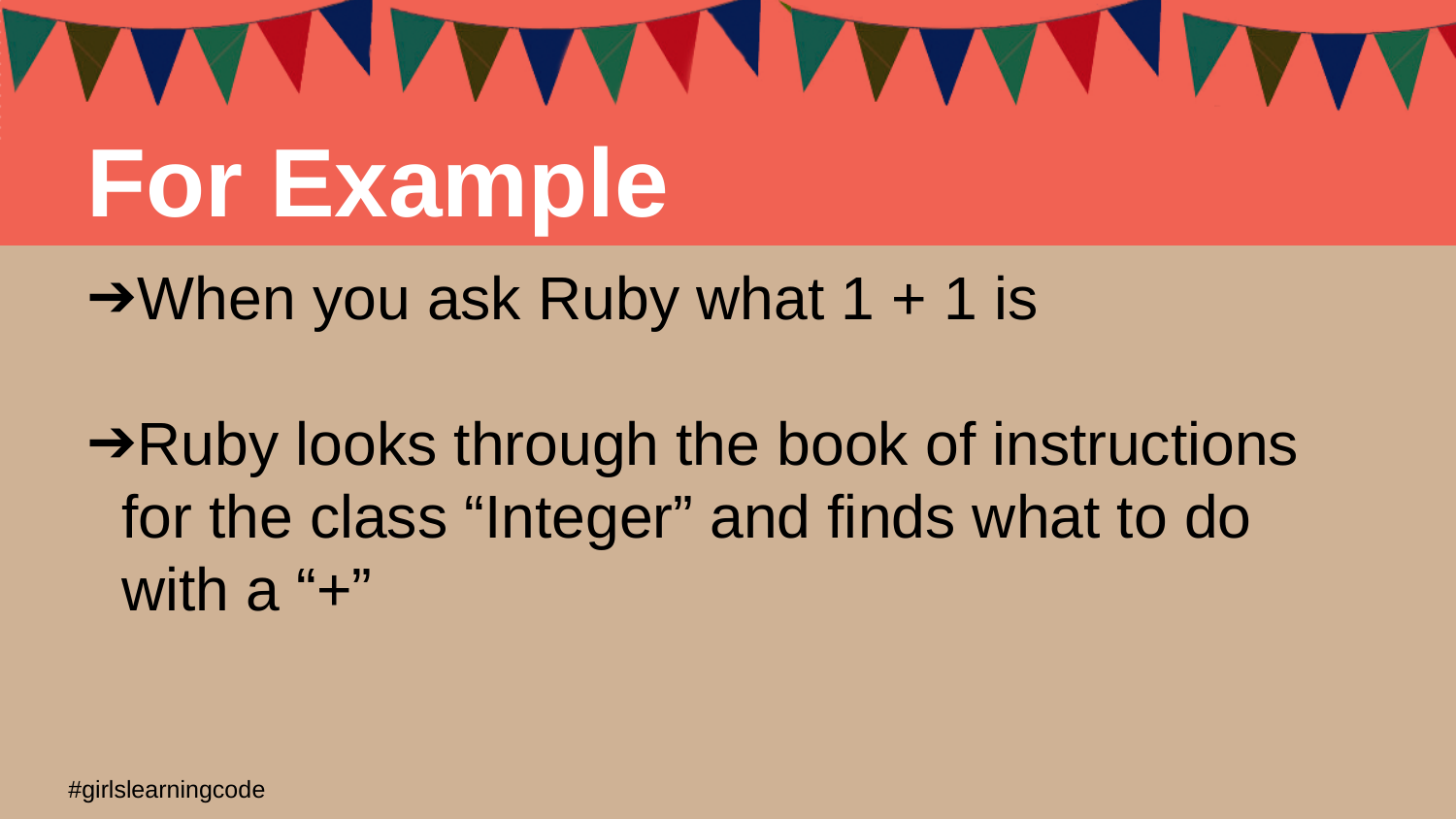

For Example
When you ask Ruby what 1 + 1 is

Ruby looks through the book of instructions for the class “Integer” and finds what to do with a “+”